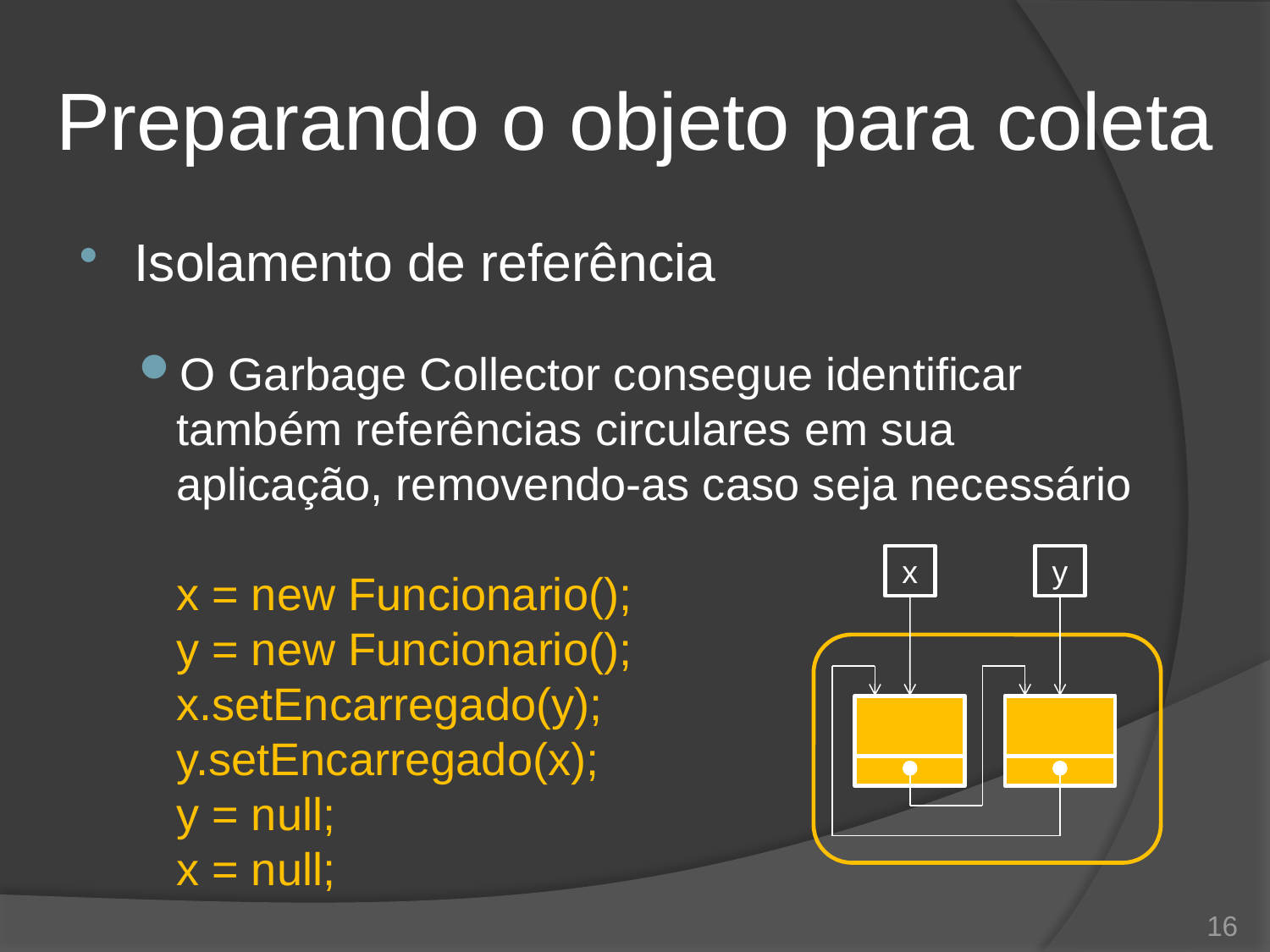

# Preparando o objeto para coleta
Isolamento de referência
O Garbage Collector consegue identificar também referências circulares em sua aplicação, removendo-as caso seja necessário

x = new Funcionario();
y = new Funcionario();
x.setEncarregado(y);
y.setEncarregado(x);
y = null;
x = null;
x
y

16